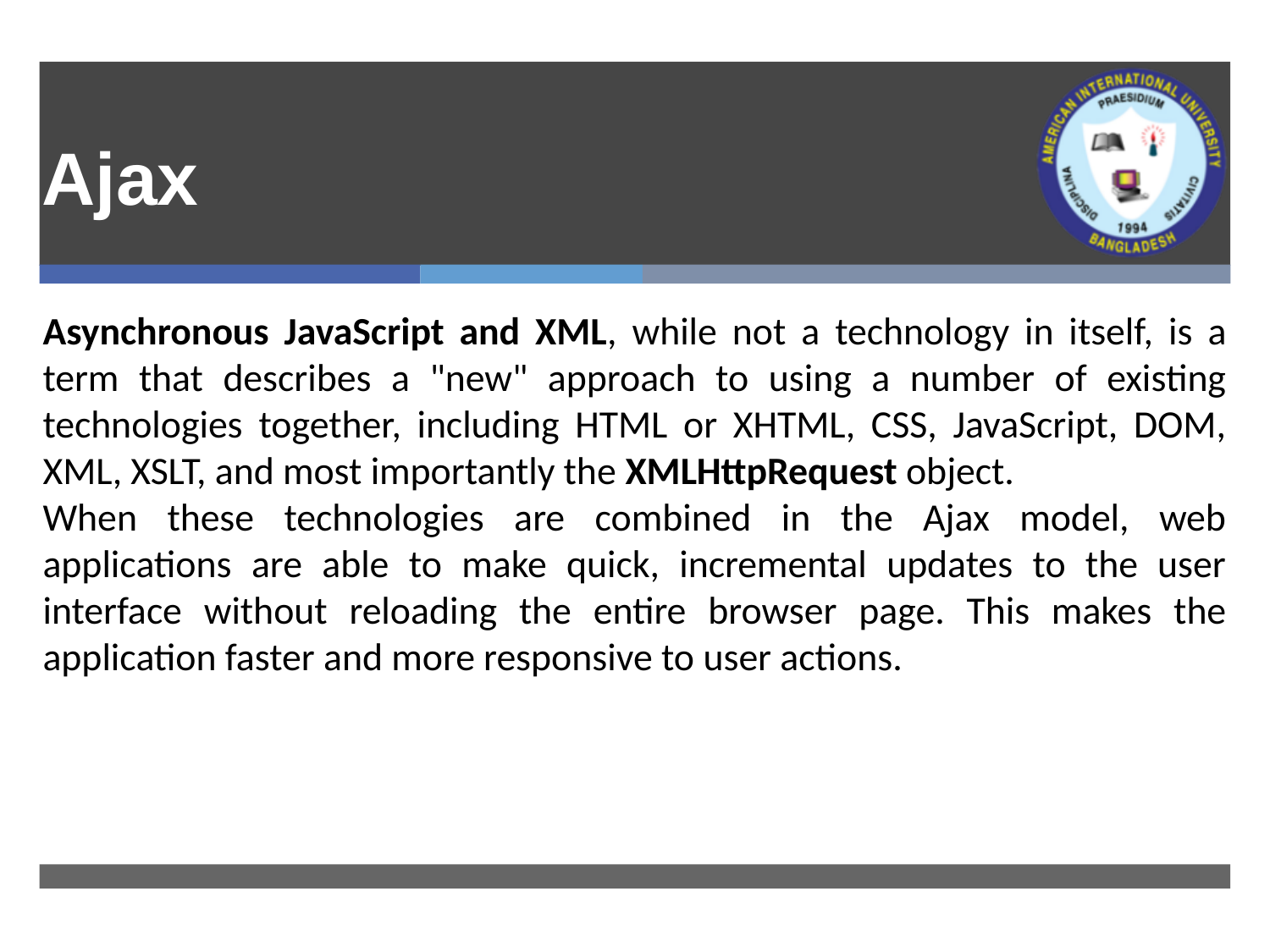

# Ajax

Asynchronous JavaScript and XML, while not a technology in itself, is a term that describes a "new" approach to using a number of existing technologies together, including HTML or XHTML, CSS, JavaScript, DOM, XML, XSLT, and most importantly the XMLHttpRequest object.
When these technologies are combined in the Ajax model, web applications are able to make quick, incremental updates to the user interface without reloading the entire browser page. This makes the application faster and more responsive to user actions.